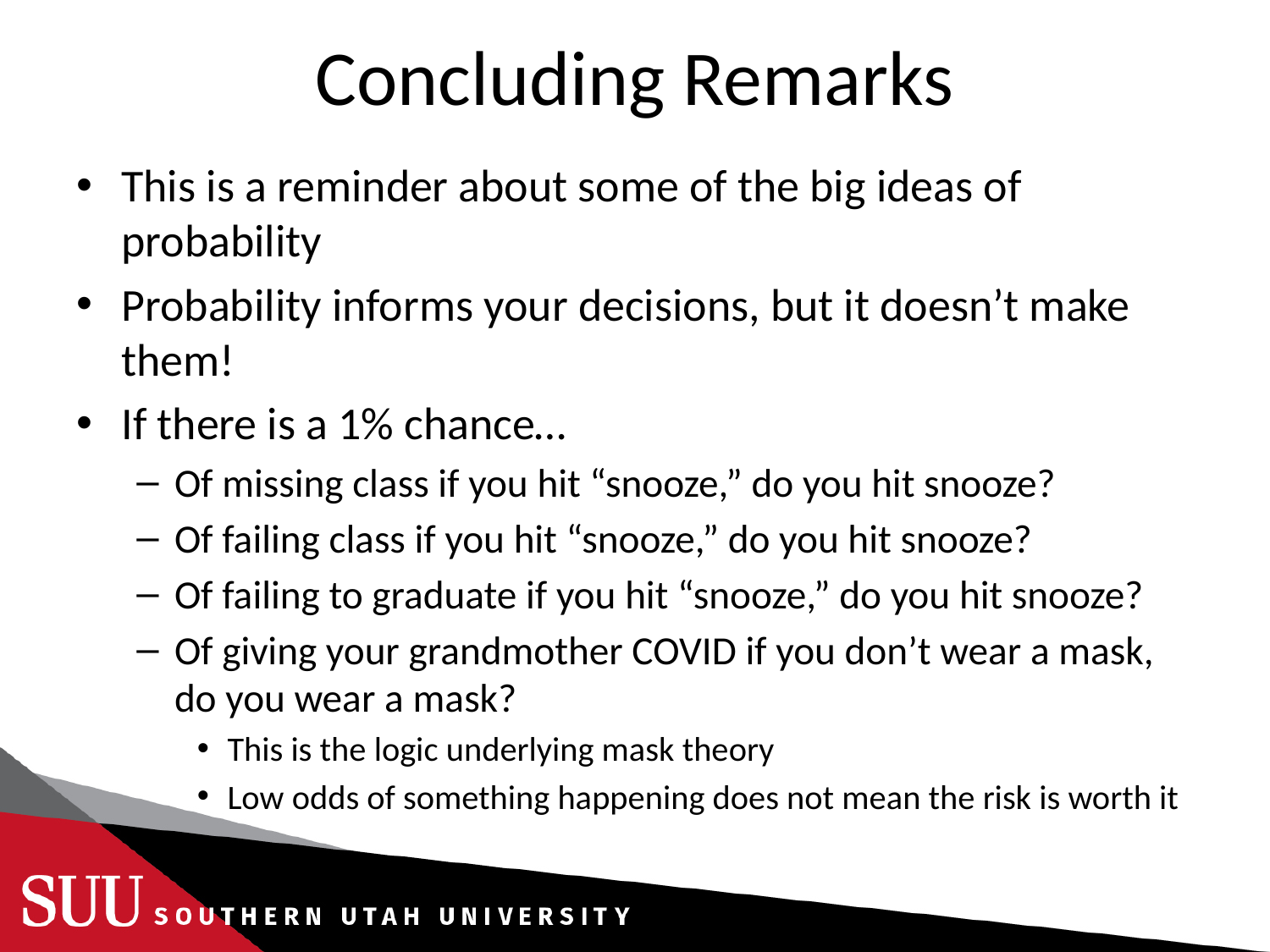

# Concluding Remarks
This is a reminder about some of the big ideas of probability
Probability informs your decisions, but it doesn’t make them!
If there is a 1% chance…
Of missing class if you hit “snooze,” do you hit snooze?
Of failing class if you hit “snooze,” do you hit snooze?
Of failing to graduate if you hit “snooze,” do you hit snooze?
Of giving your grandmother COVID if you don’t wear a mask, do you wear a mask?
This is the logic underlying mask theory
Low odds of something happening does not mean the risk is worth it